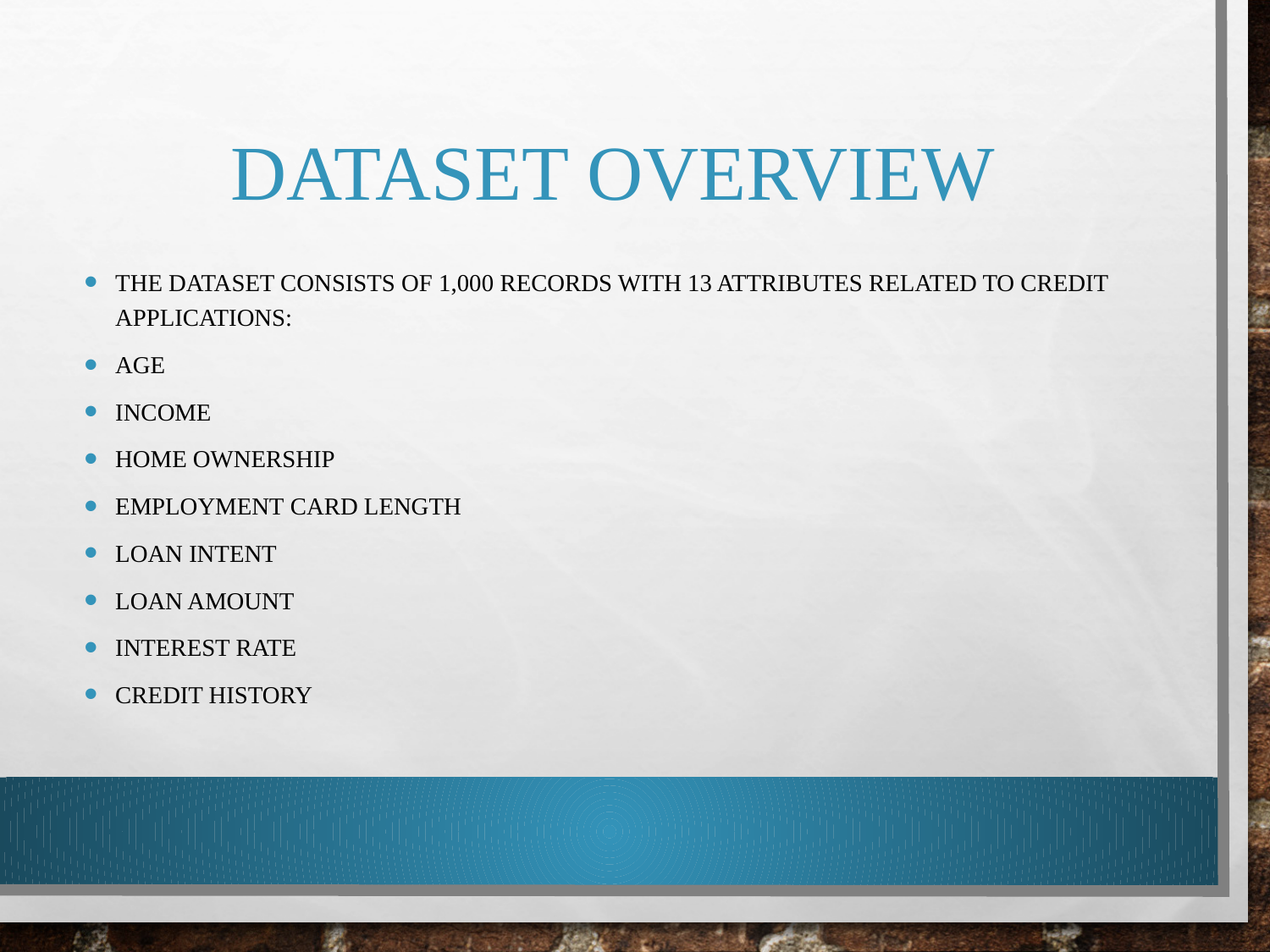

# Dataset Overview
The dataset consists of 1,000 records with 13 attributes related to credit applications:
Age
Income
Home Ownership
Employment CARD Length
Loan Intent
Loan Amount
Interest Rate
Credit History